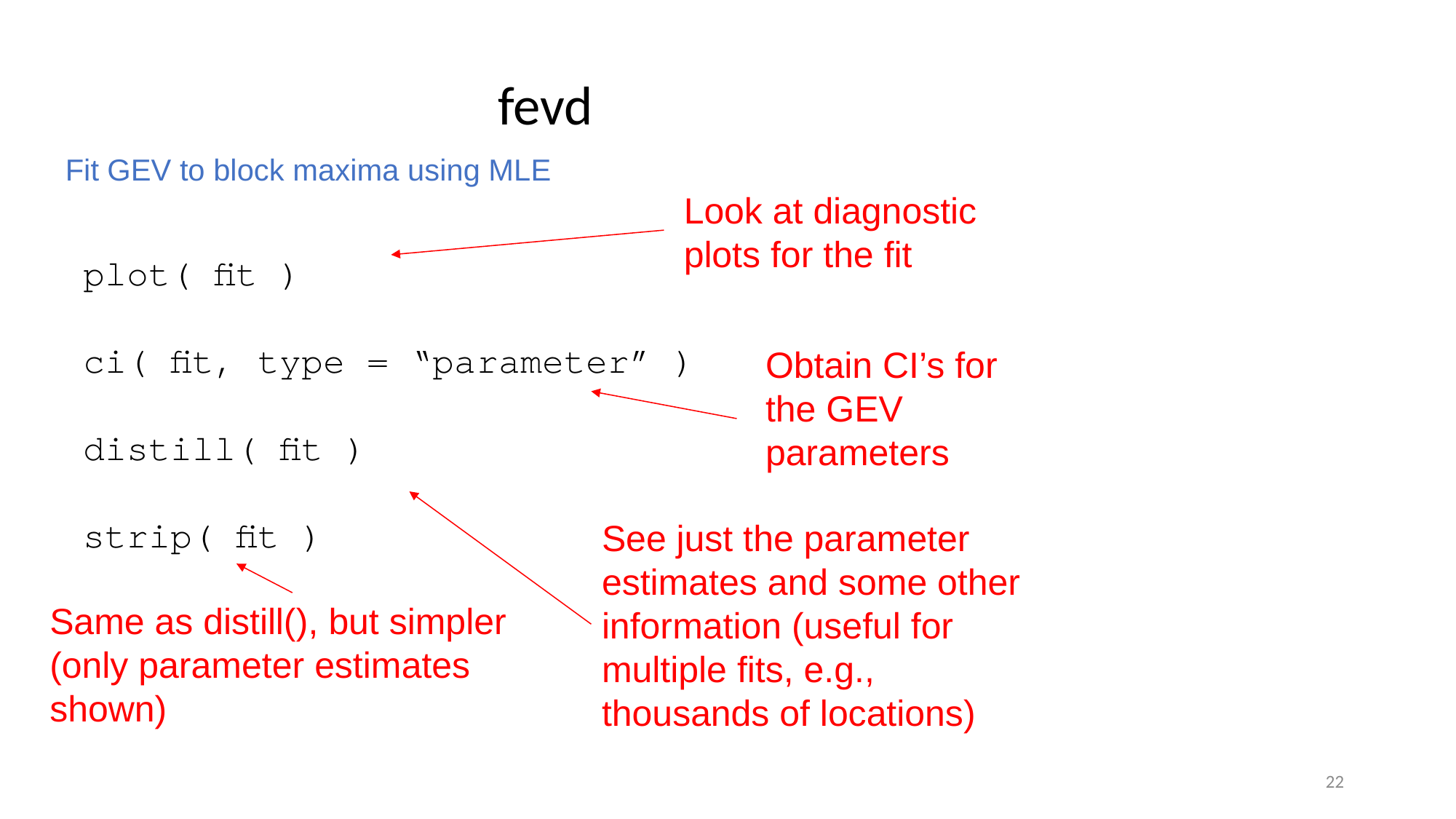

fevd
Fit GEV to block maxima using MLE

Look at diagnostic plots for the fit
plot( fit )

ci( fit, type = “parameter” )

distill( fit )

strip( fit )
Obtain CI’s for the GEV parameters
See just the parameter estimates and some other information (useful for multiple fits, e.g., thousands of locations)
Same as distill(), but simpler (only parameter estimates shown)
22